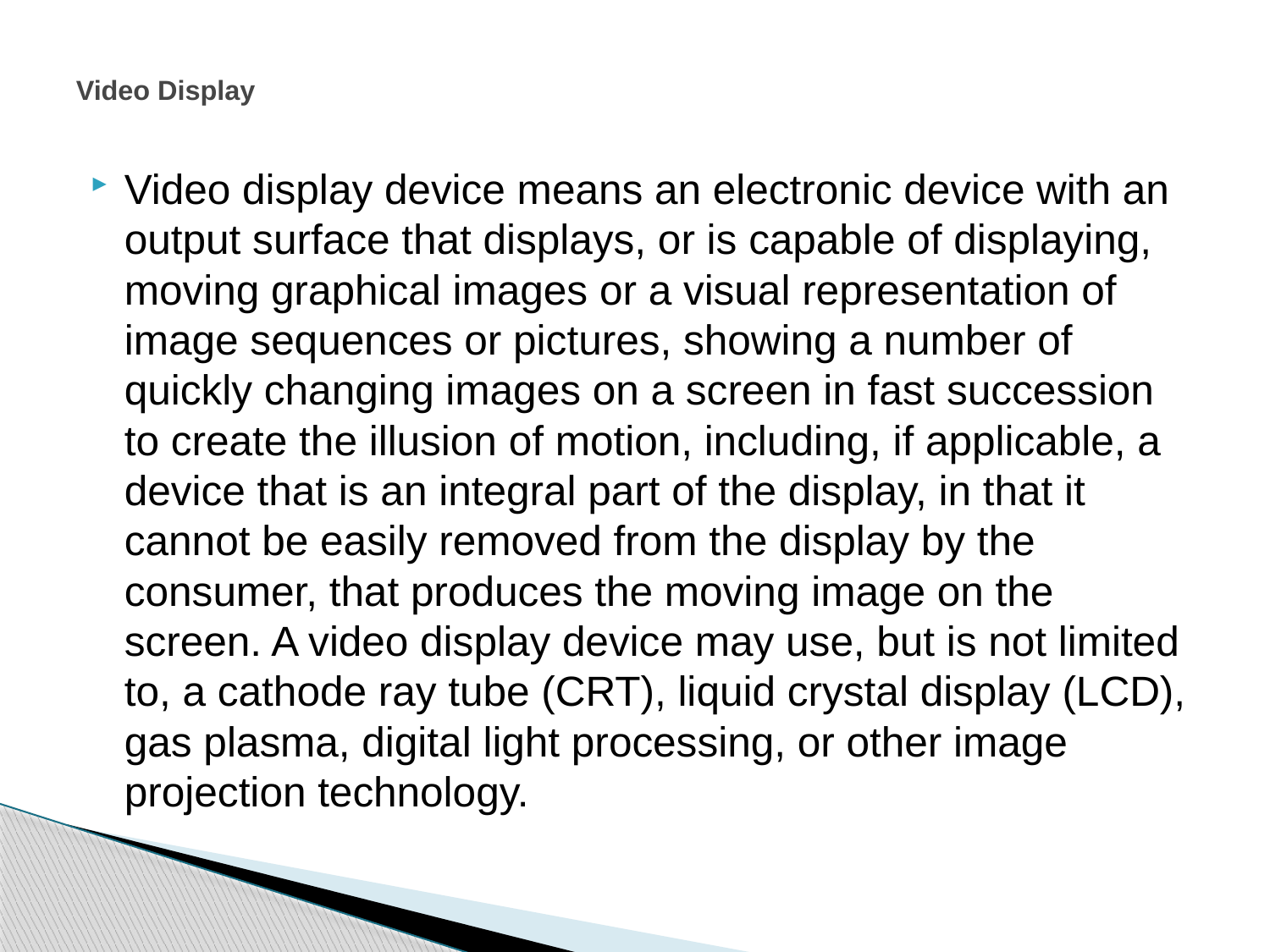

# Video Display
Video display device means an electronic device with an output surface that displays, or is capable of displaying, moving graphical images or a visual representation of image sequences or pictures, showing a number of quickly changing images on a screen in fast succession to create the illusion of motion, including, if applicable, a device that is an integral part of the display, in that it cannot be easily removed from the display by the consumer, that produces the moving image on the screen. A video display device may use, but is not limited to, a cathode ray tube (CRT), liquid crystal display (LCD), gas plasma, digital light processing, or other image projection technology.